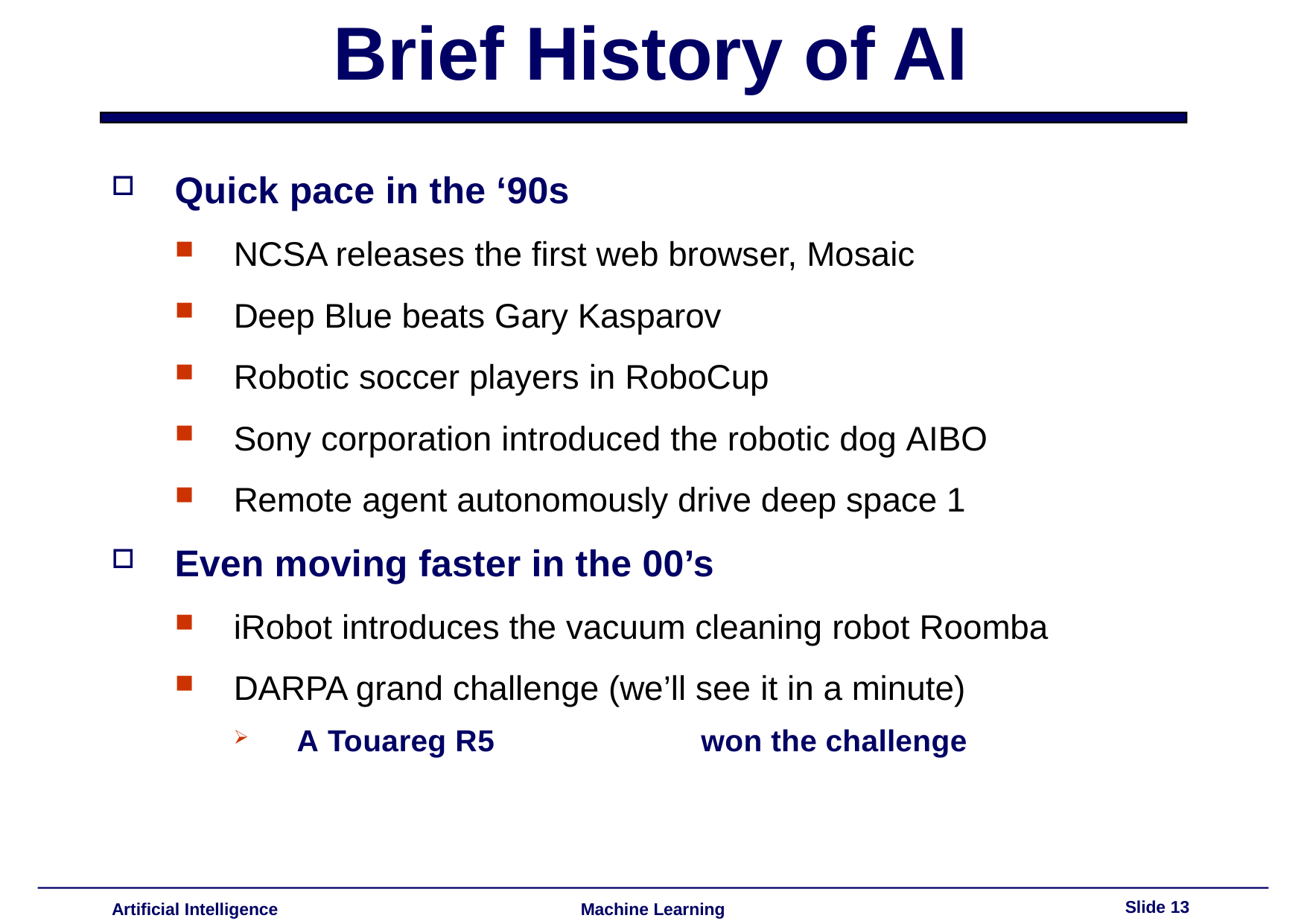

# Brief History of AI

Quick pace in the ‘90s
NCSA releases the first web browser, Mosaic
Deep Blue beats Gary Kasparov
Robotic soccer players in RoboCup
Sony corporation introduced the robotic dog AIBO
Remote agent autonomously drive deep space 1
Even moving faster in the 00’s
iRobot introduces the vacuum cleaning robot Roomba
DARPA grand challenge (we’ll see it in a minute)
A Touareg R5	won the challenge

Slide 13
Artificial Intelligence
Machine Learning